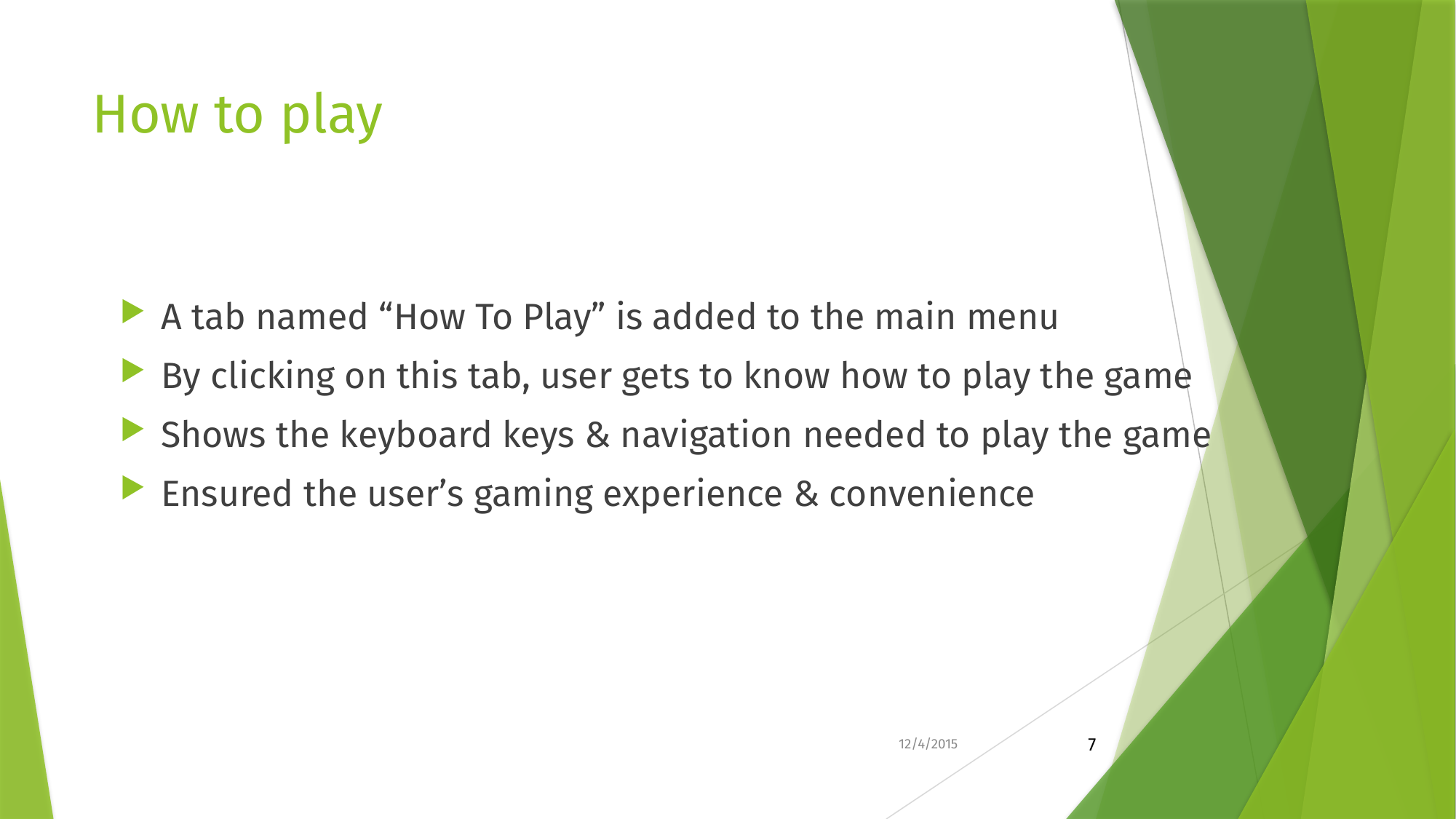

# How to play
A tab named “How To Play” is added to the main menu
By clicking on this tab, user gets to know how to play the game
Shows the keyboard keys & navigation needed to play the game
Ensured the user’s gaming experience & convenience
12/4/2015
7